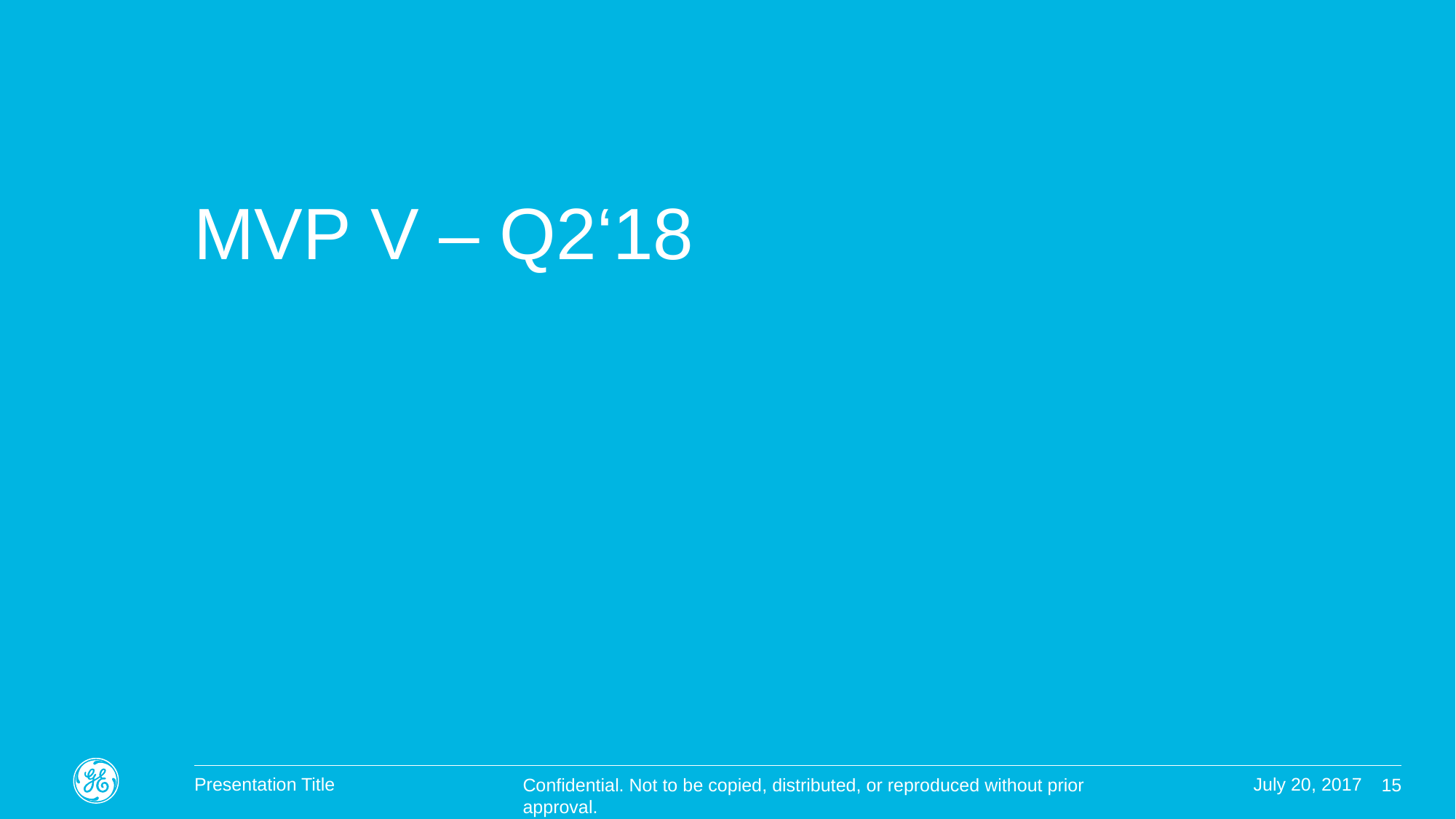

# MVP V – Q2‘18
July 20, 2017
Presentation Title
15